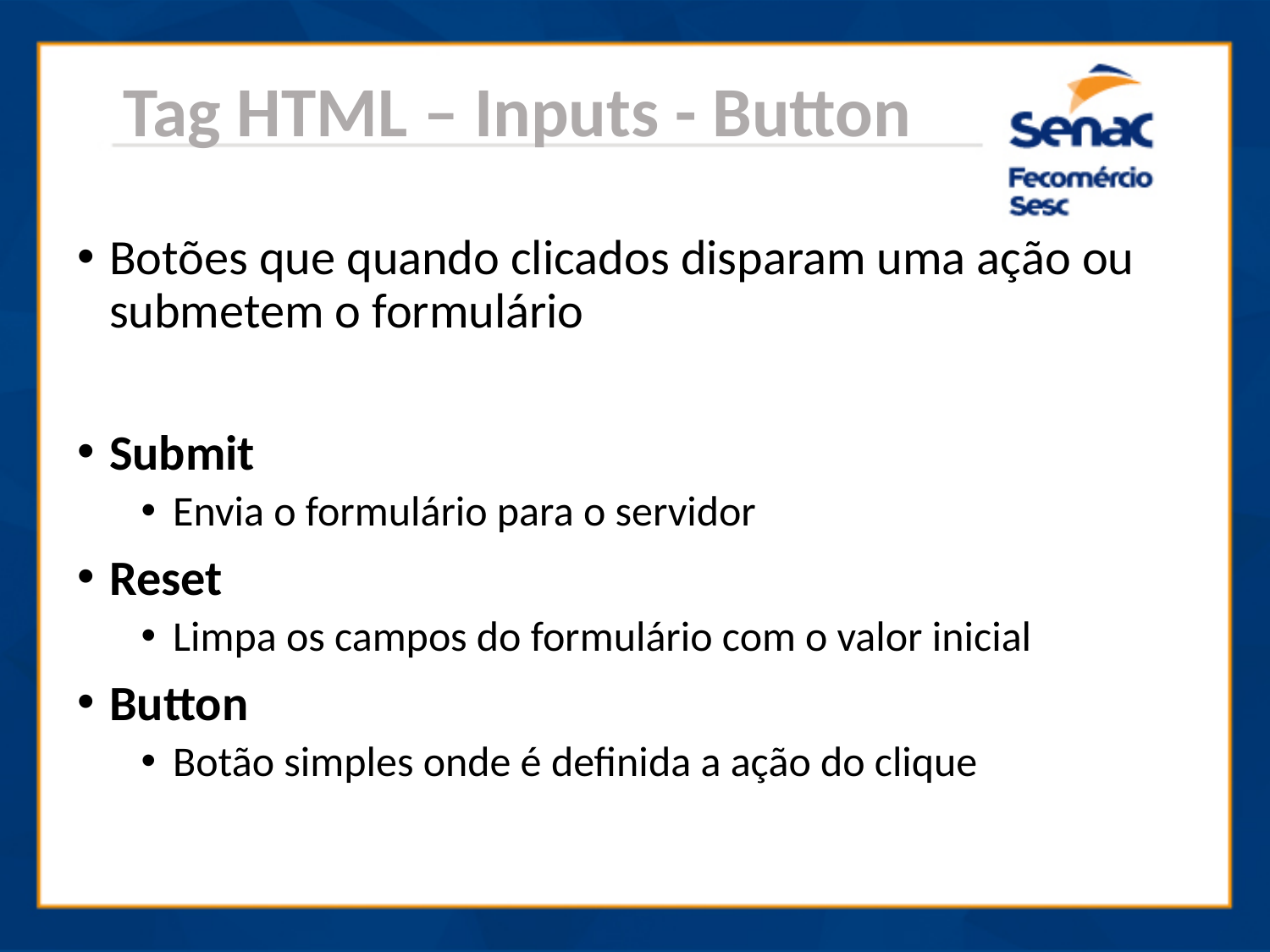

Tag HTML – Inputs - Button
Botões que quando clicados disparam uma ação ou submetem o formulário

Submit
Envia o formulário para o servidor
Reset
Limpa os campos do formulário com o valor inicial
Button
Botão simples onde é definida a ação do clique